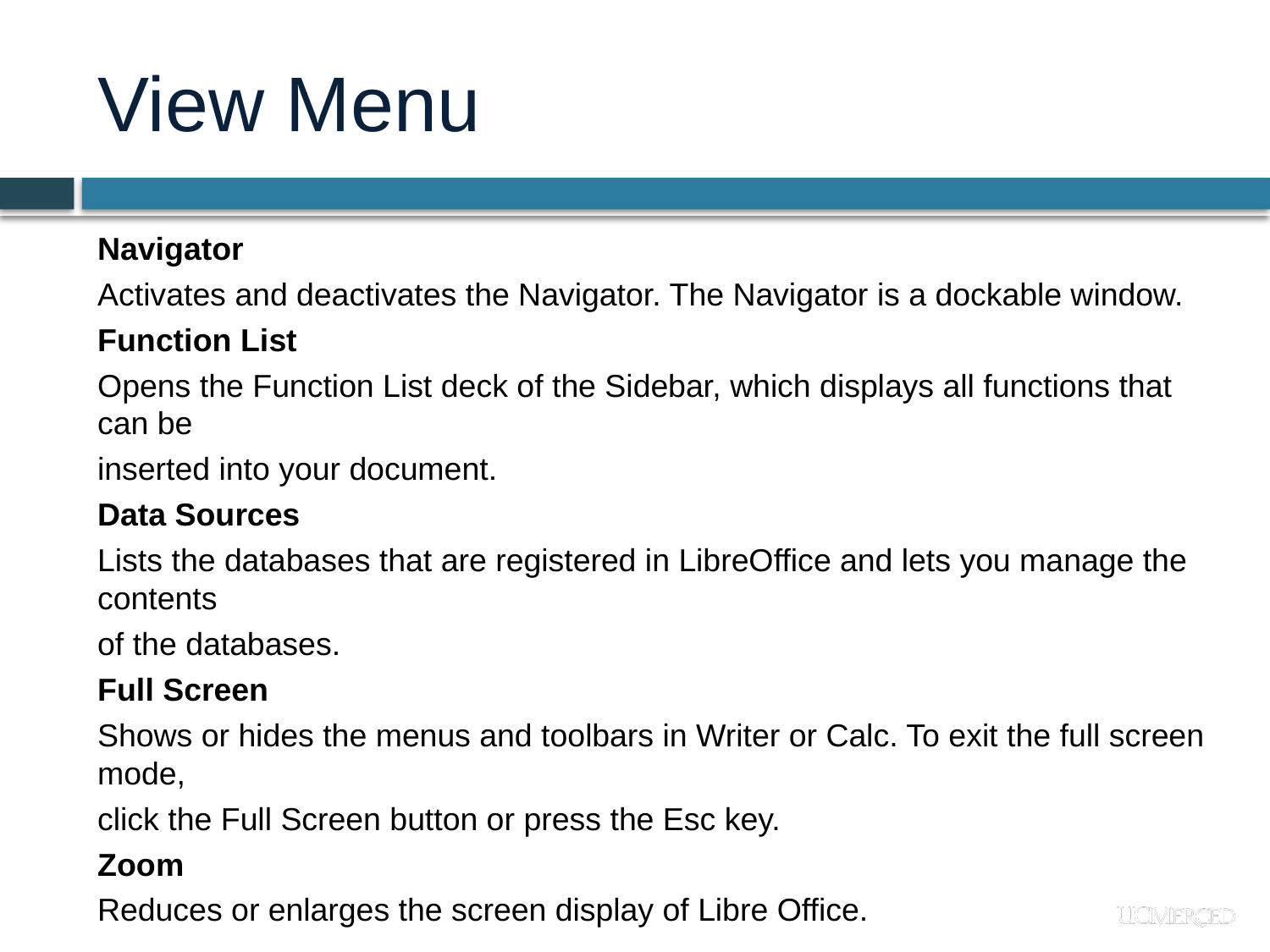

# View Menu
Navigator
Activates and deactivates the Navigator. The Navigator is a dockable window.
Function List
Opens the Function List deck of the Sidebar, which displays all functions that can be
inserted into your document.
Data Sources
Lists the databases that are registered in LibreOffice and lets you manage the contents
of the databases.
Full Screen
Shows or hides the menus and toolbars in Writer or Calc. To exit the full screen mode,
click the Full Screen button or press the Esc key.
Zoom
Reduces or enlarges the screen display of Libre Office.